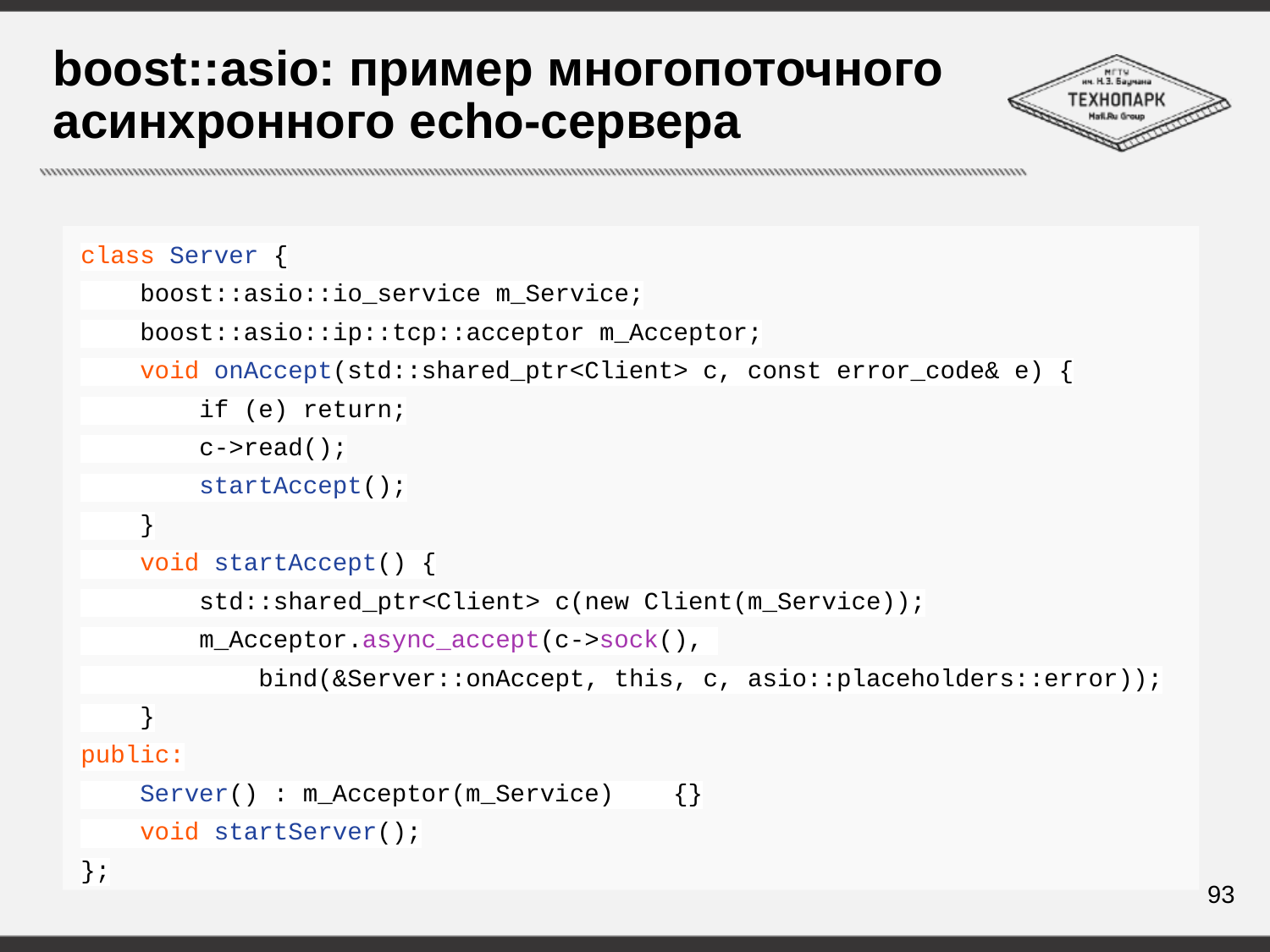

# boost::asio: пример многопоточного асинхронного echo-сервера
class Server {
    boost::asio::io_service m_Service;
    boost::asio::ip::tcp::acceptor m_Acceptor;
    void onAccept(std::shared_ptr<Client> c, const error_code& e) {
        if (e) return;
        c->read();
        startAccept();
    }
    void startAccept() {
        std::shared_ptr<Client> c(new Client(m_Service));
        m_Acceptor.async_accept(c->sock(),
            bind(&Server::onAccept, this, c, asio::placeholders::error));
    }
public:
    Server() : m_Acceptor(m_Service)    {}
    void startServer();
};
93